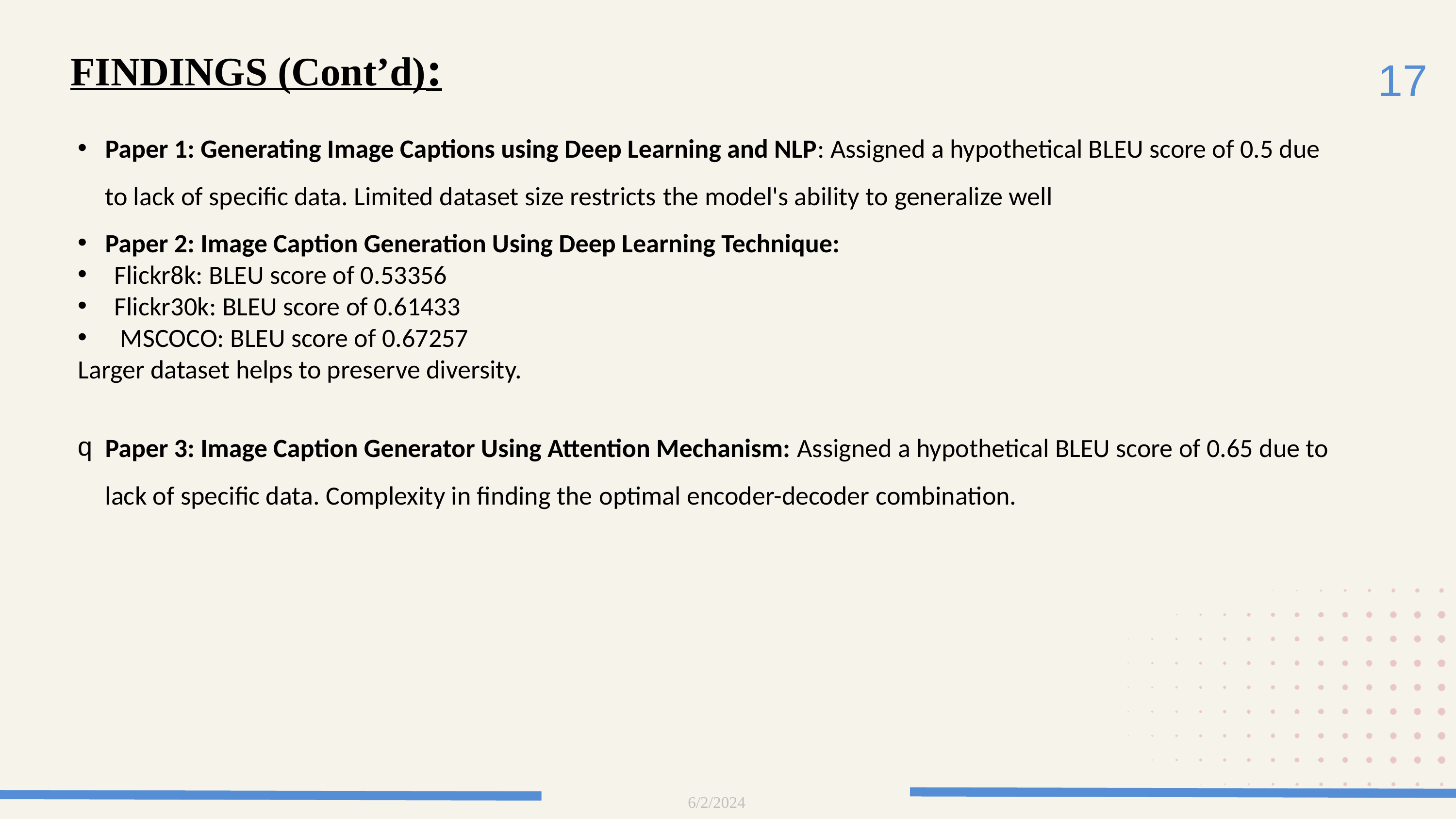

17
FINDINGS (Cont’d):
Paper 1: Generating Image Captions using Deep Learning and NLP: Assigned a hypothetical BLEU score of 0.5 due to lack of specific data. Limited dataset size restricts the model's ability to generalize well
Paper 2: Image Caption Generation Using Deep Learning Technique:
Flickr8k: BLEU score of 0.53356
Flickr30k: BLEU score of 0.61433
 MSCOCO: BLEU score of 0.67257
Larger dataset helps to preserve diversity.

Paper 3: Image Caption Generator Using Attention Mechanism: Assigned a hypothetical BLEU score of 0.65 due to lack of specific data. Complexity in finding the optimal encoder-decoder combination.

6/2/2024